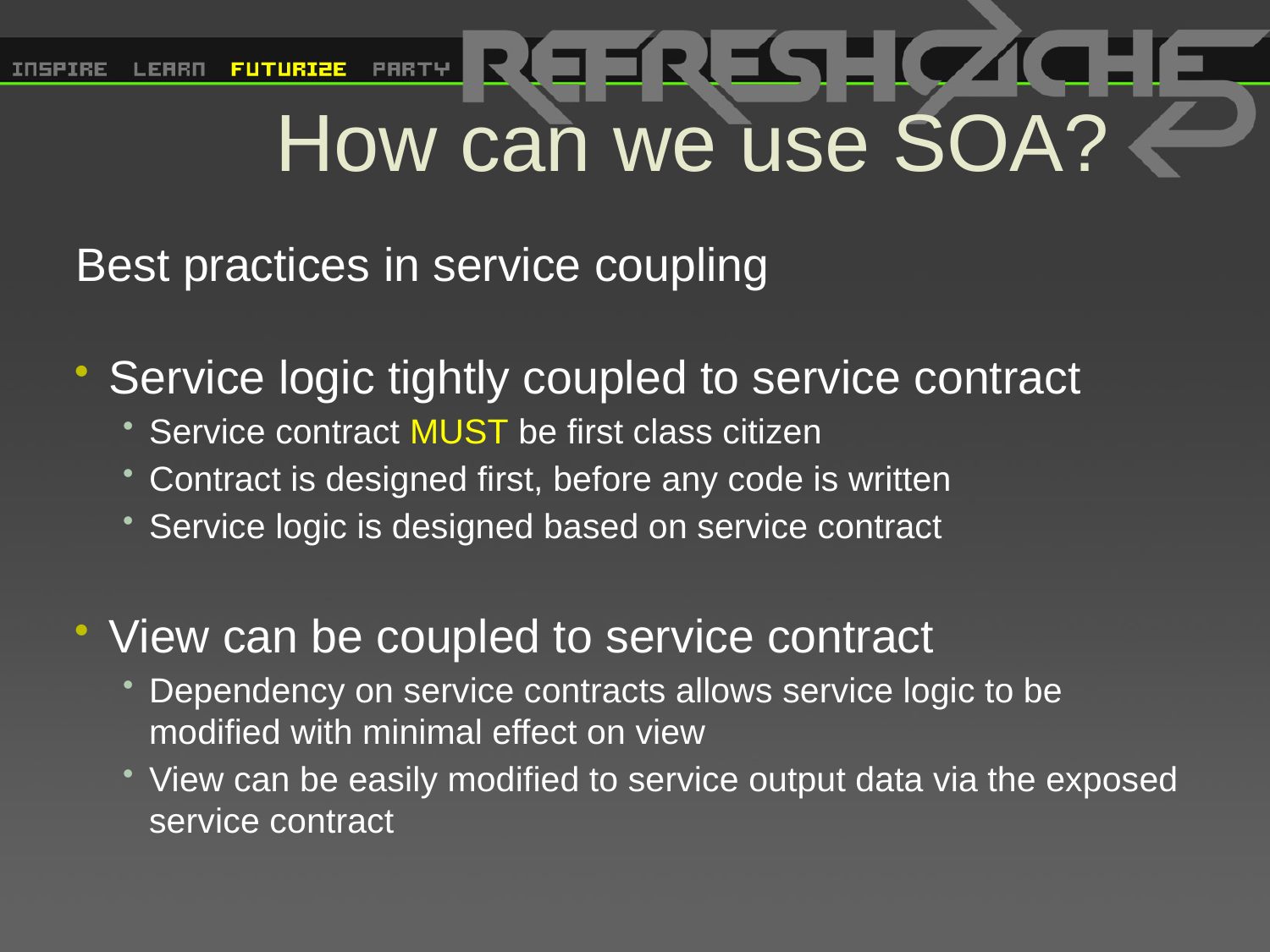

# How can we use SOA?
Best practices in service coupling

Service logic tightly coupled to service contract
Service contract MUST be first class citizen
Contract is designed first, before any code is written
Service logic is designed based on service contract

View can be coupled to service contract
Dependency on service contracts allows service logic to be modified with minimal effect on view
View can be easily modified to service output data via the exposed service contract